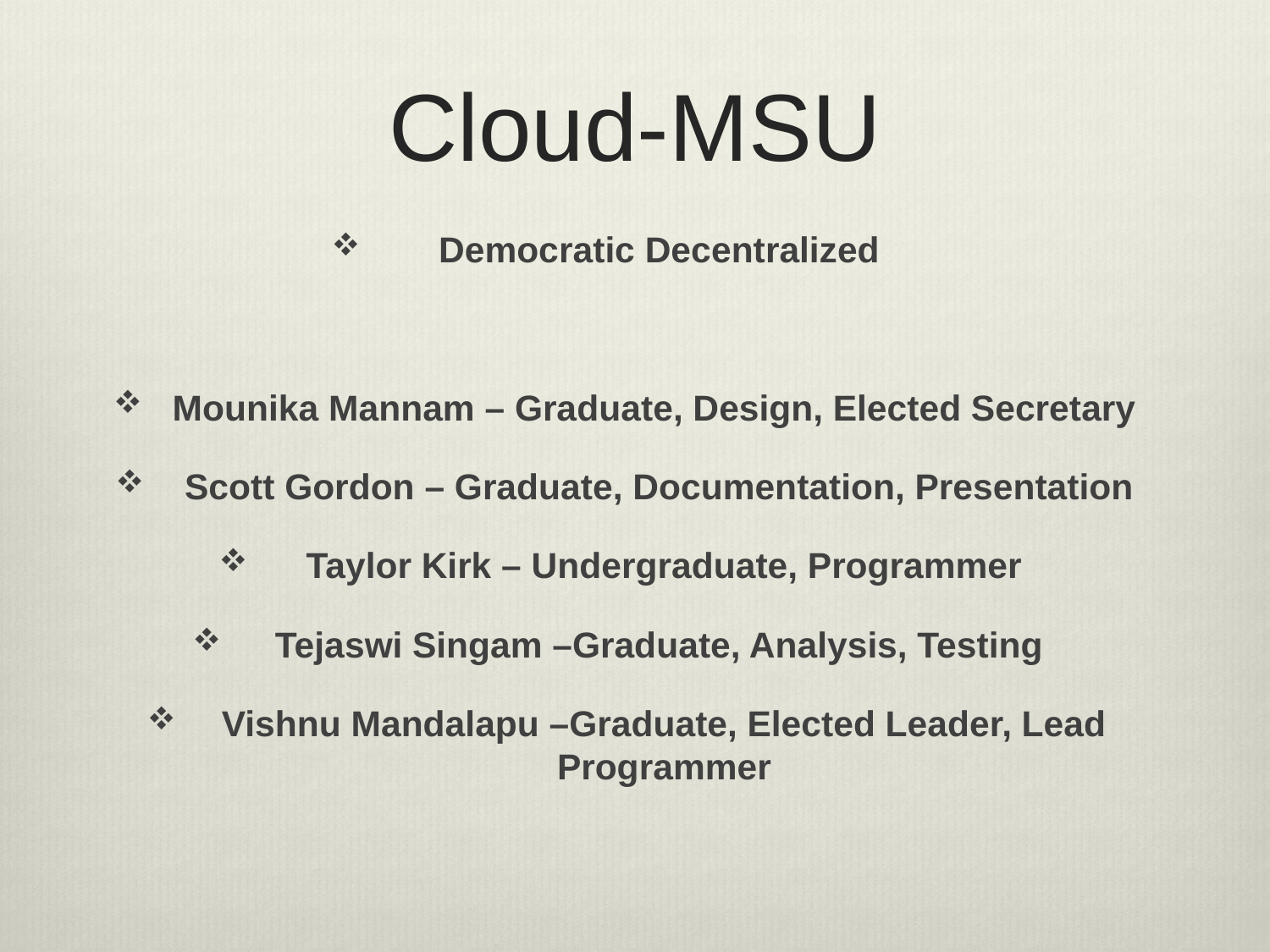

# Cloud-MSU
Democratic Decentralized

Mounika Mannam – Graduate, Design, Elected Secretary
Scott Gordon – Graduate, Documentation, Presentation
Taylor Kirk – Undergraduate, Programmer
Tejaswi Singam –Graduate, Analysis, Testing
Vishnu Mandalapu –Graduate, Elected Leader, Lead Programmer